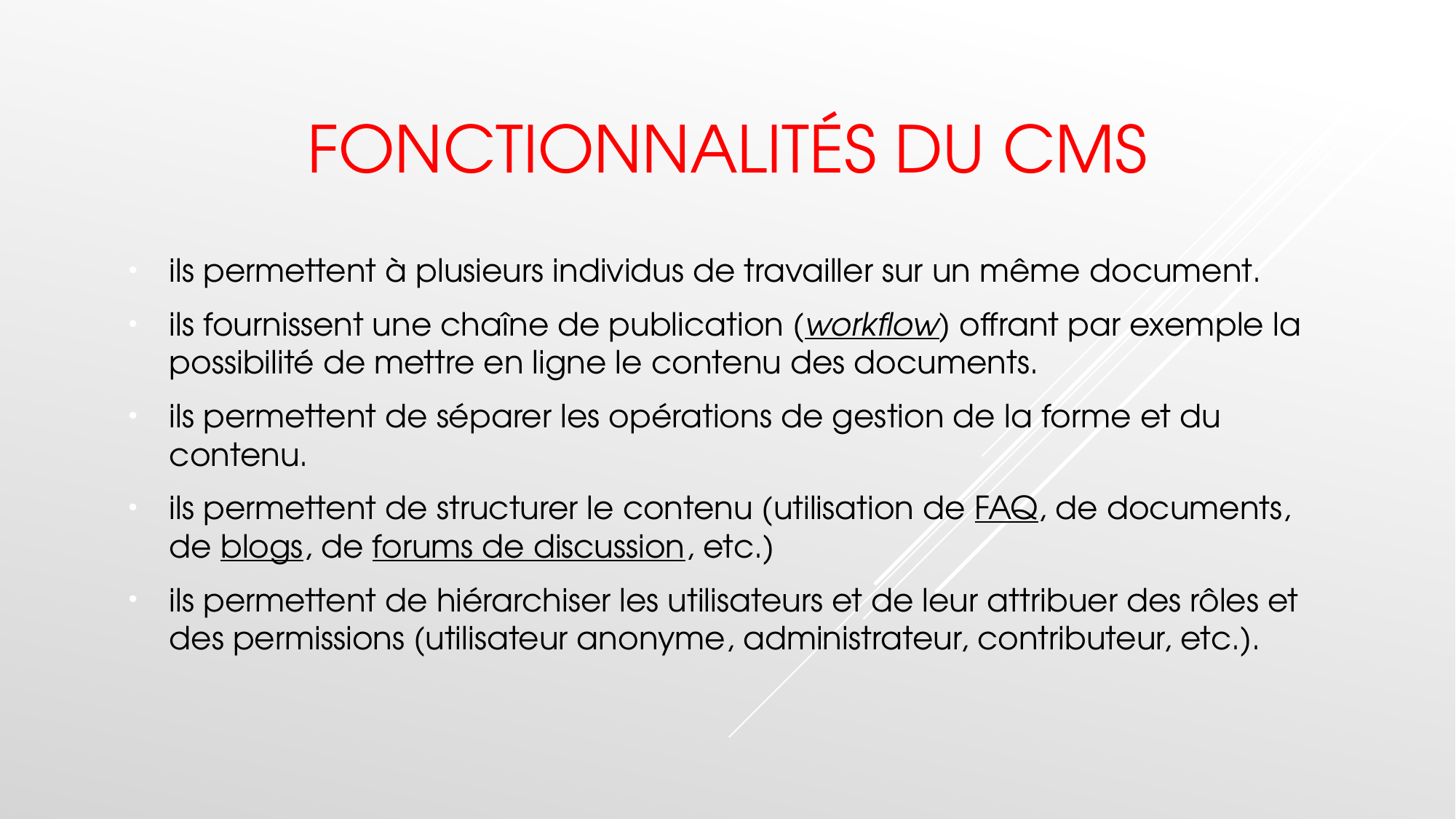

# Fonctionnalités du CMS
ils permettent à plusieurs individus de travailler sur un même document.
ils fournissent une chaîne de publication (workflow) offrant par exemple la possibilité de mettre en ligne le contenu des documents.
ils permettent de séparer les opérations de gestion de la forme et du contenu.
ils permettent de structurer le contenu (utilisation de FAQ, de documents, de blogs, de forums de discussion, etc.)
ils permettent de hiérarchiser les utilisateurs et de leur attribuer des rôles et des permissions (utilisateur anonyme, administrateur, contributeur, etc.).